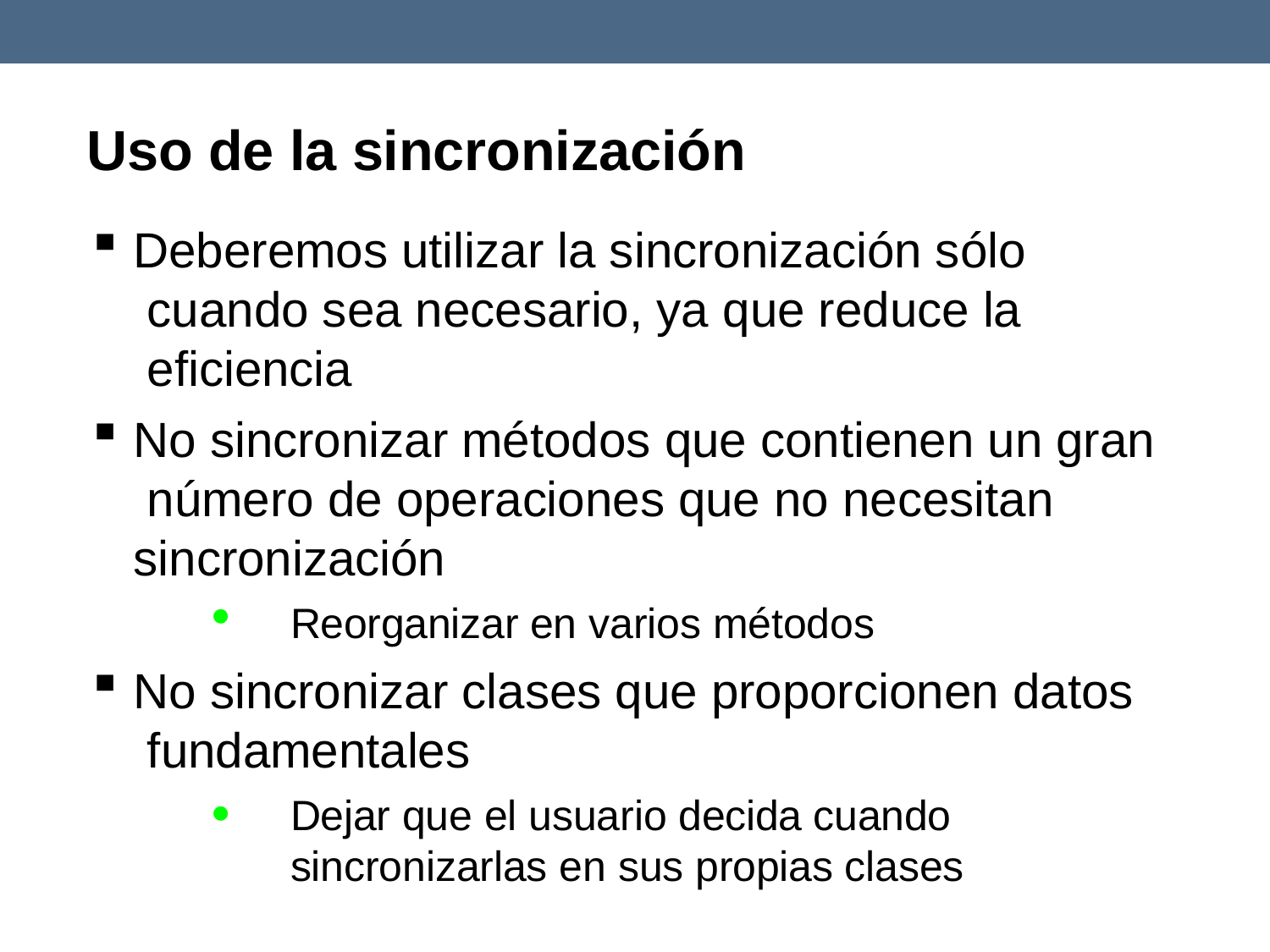

# Uso de la sincronización
Deberemos utilizar la sincronización sólo  cuando sea necesario, ya que reduce la  eficiencia
No sincronizar métodos que contienen un gran  número de operaciones que no necesitan  sincronización
Reorganizar en varios métodos
No sincronizar clases que proporcionen datos  fundamentales
•
Dejar que el usuario decida cuando  sincronizarlas en sus propias clases